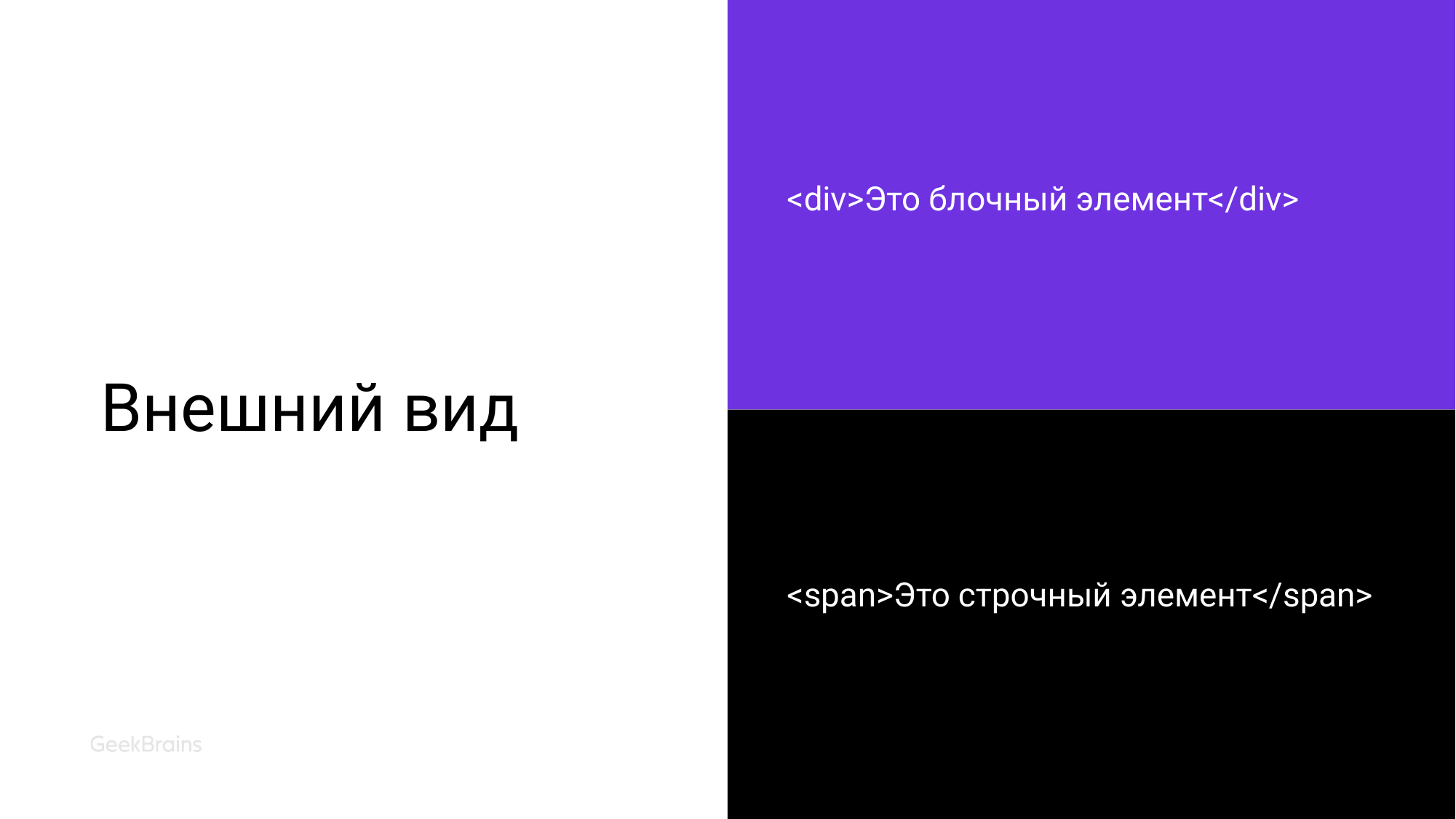

<div>Это блочный элемент</div>
# Внешний вид
<span>Это строчный элемент</span>